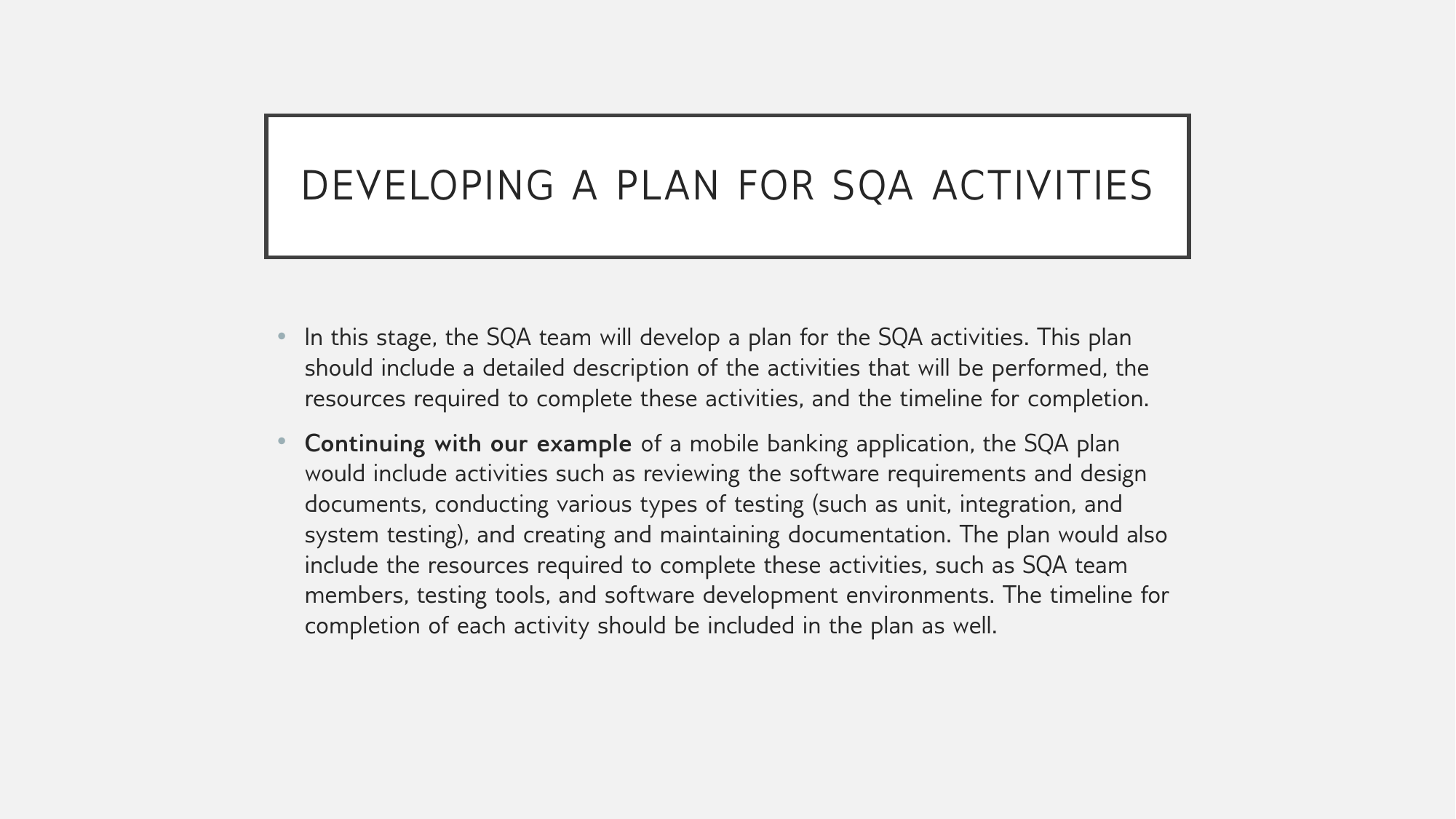

# Developing a Plan for SQA Activities
In this stage, the SQA team will develop a plan for the SQA activities. This plan should include a detailed description of the activities that will be performed, the resources required to complete these activities, and the timeline for completion.
Continuing with our example of a mobile banking application, the SQA plan would include activities such as reviewing the software requirements and design documents, conducting various types of testing (such as unit, integration, and system testing), and creating and maintaining documentation. The plan would also include the resources required to complete these activities, such as SQA team members, testing tools, and software development environments. The timeline for completion of each activity should be included in the plan as well.